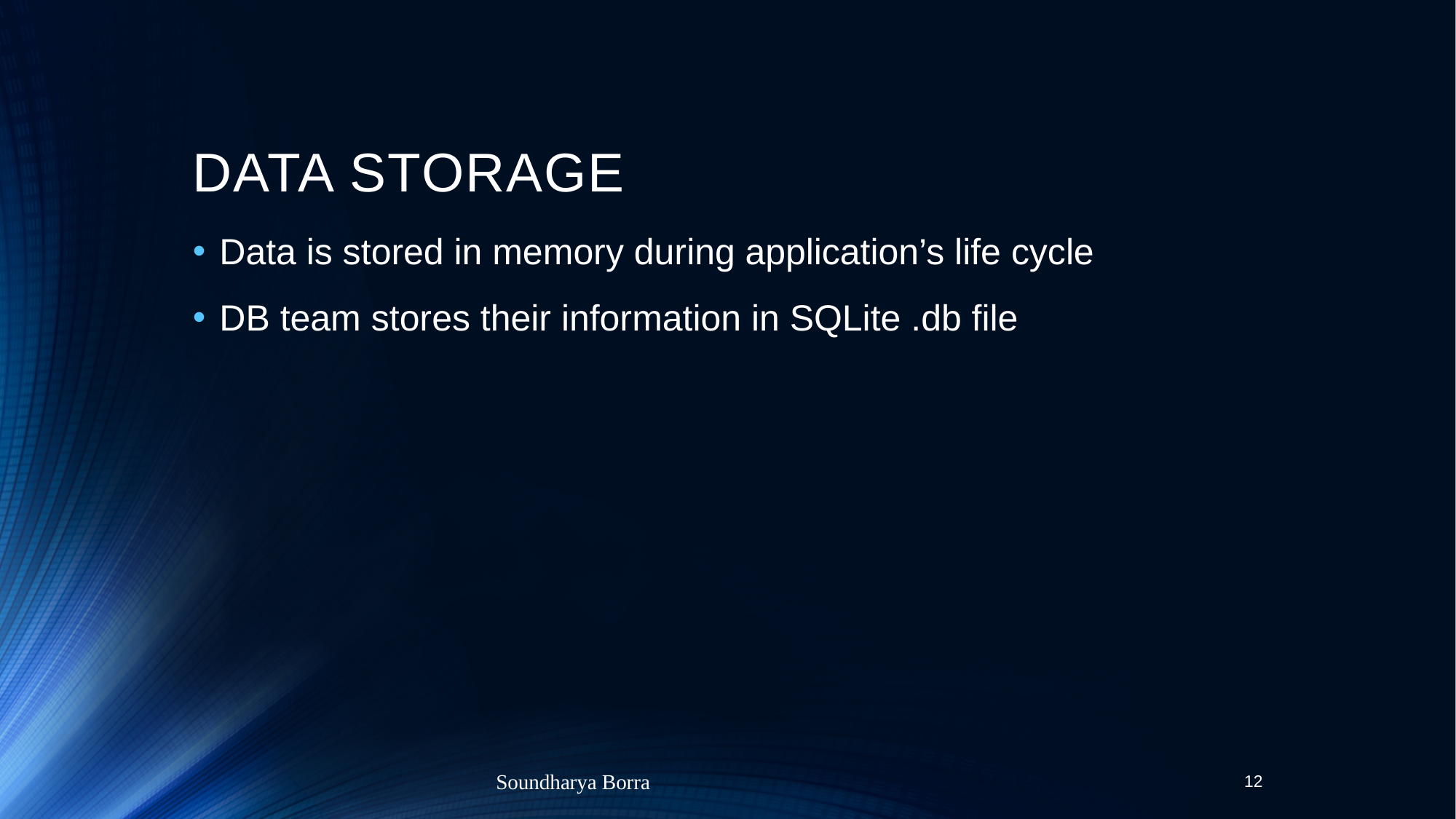

# DATA STORAGE
Data is stored in memory during application’s life cycle
DB team stores their information in SQLite .db file
Soundharya Borra
12